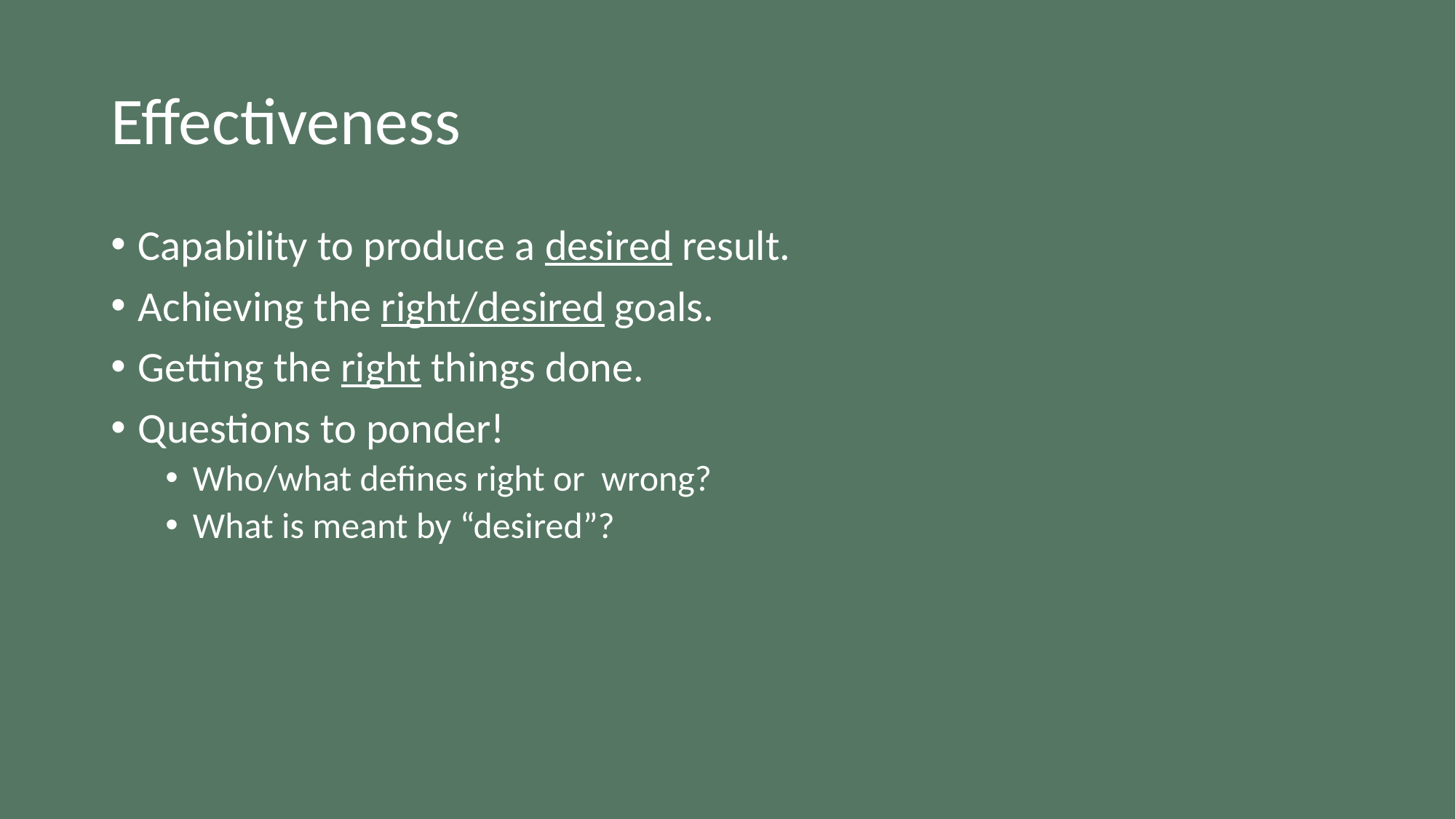

# Effectiveness
Capability to produce a desired result.
Achieving the right/desired goals.
Getting the right things done.
Questions to ponder!
Who/what defines right or  wrong?
What is meant by “desired”?